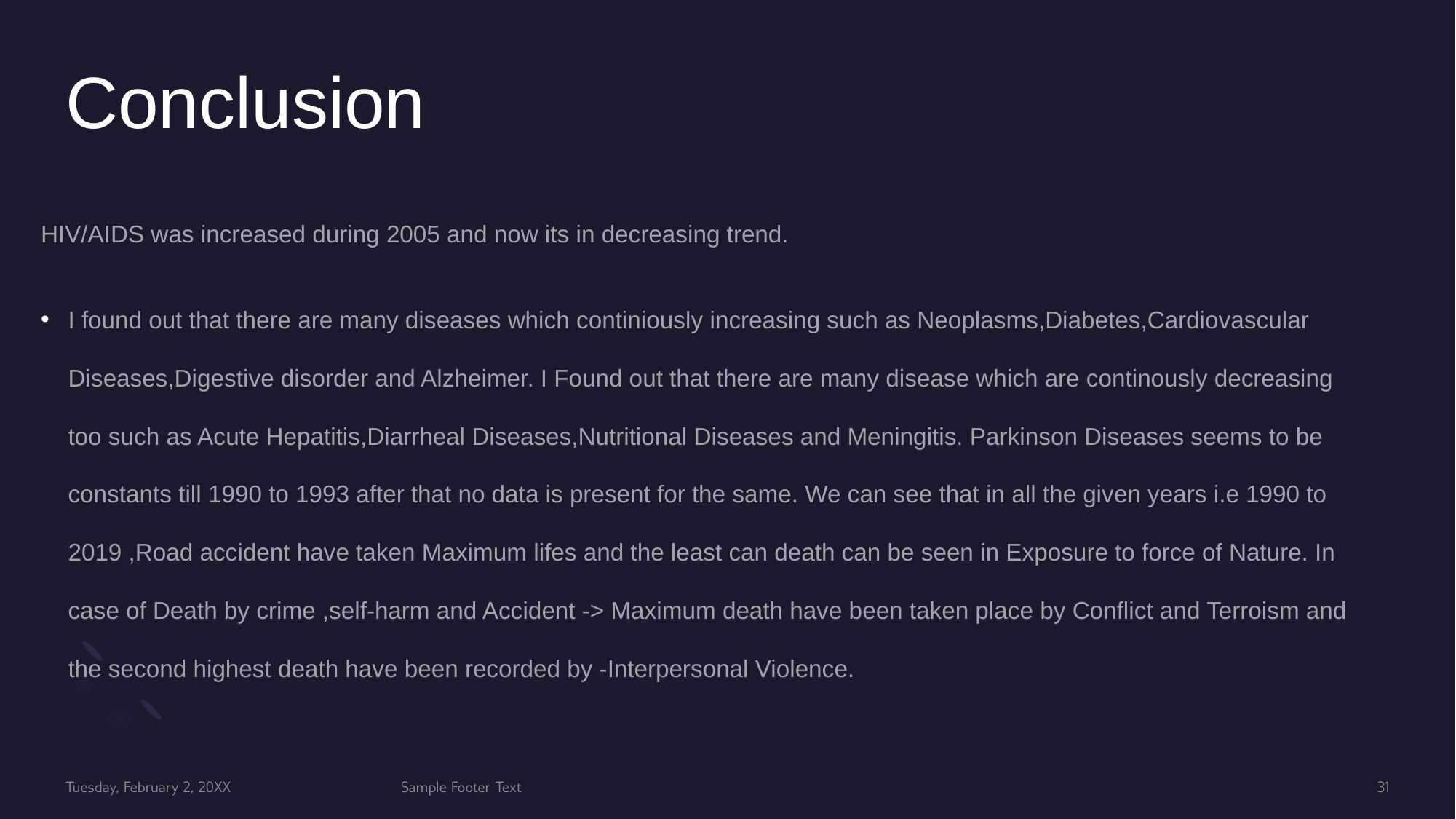

# Conclusion
HIV/AIDS was increased during 2005 and now its in decreasing trend.
I found out that there are many diseases which continiously increasing such as Neoplasms,Diabetes,Cardiovascular Diseases,Digestive disorder and Alzheimer. I Found out that there are many disease which are continously decreasing too such as Acute Hepatitis,Diarrheal Diseases,Nutritional Diseases and Meningitis. Parkinson Diseases seems to be constants till 1990 to 1993 after that no data is present for the same. We can see that in all the given years i.e 1990 to 2019 ,Road accident have taken Maximum lifes and the least can death can be seen in Exposure to force of Nature. In case of Death by crime ,self-harm and Accident -> Maximum death have been taken place by Conflict and Terroism and the second highest death have been recorded by -Interpersonal Violence.

Tuesday, February 2, 20XX
Sample Footer Text
31